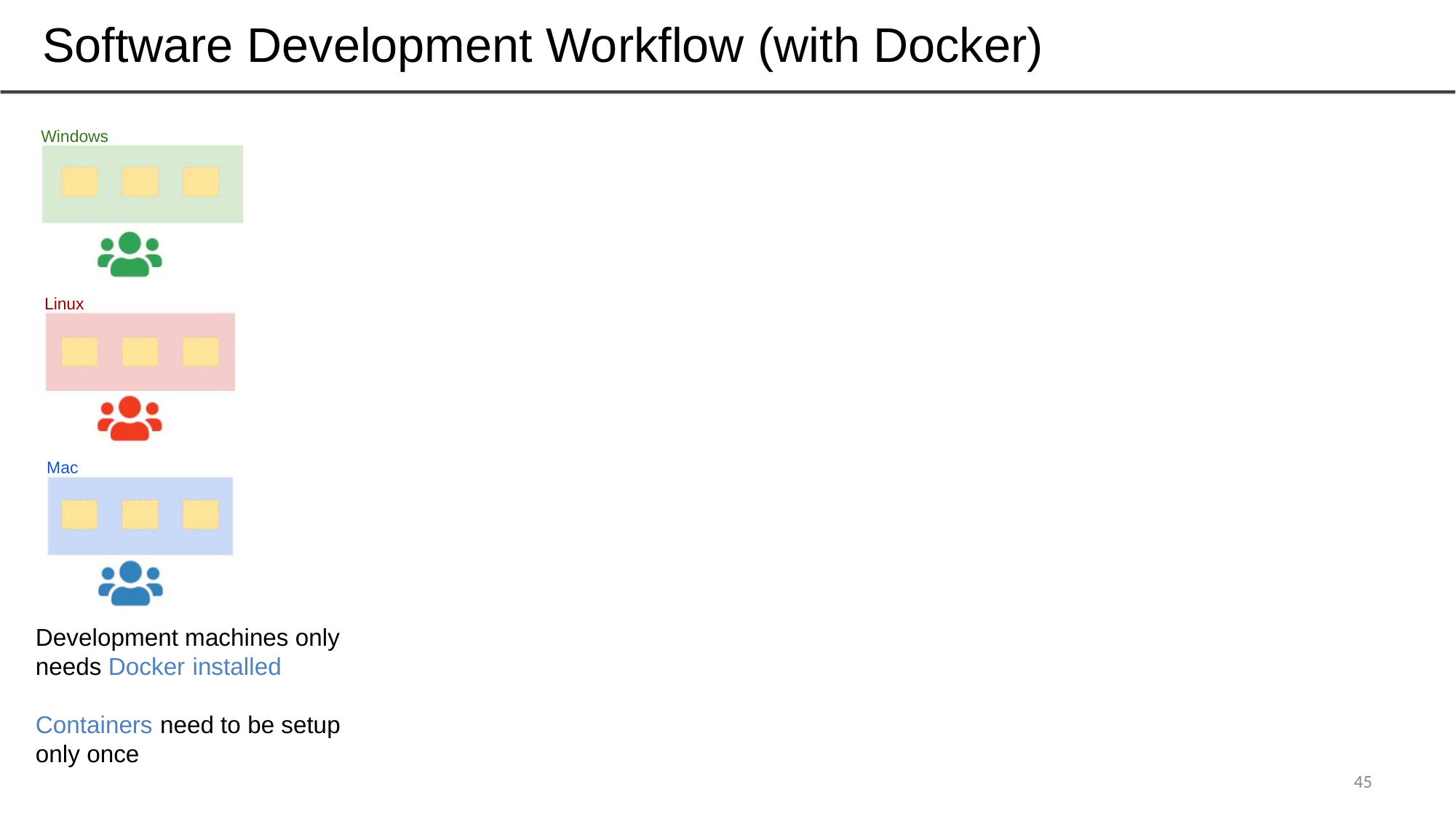

Software Development Workflow (with Docker)
Windows
Linux
Mac
Development machines only
needs Docker installed
Containers need to be setup
only once
45